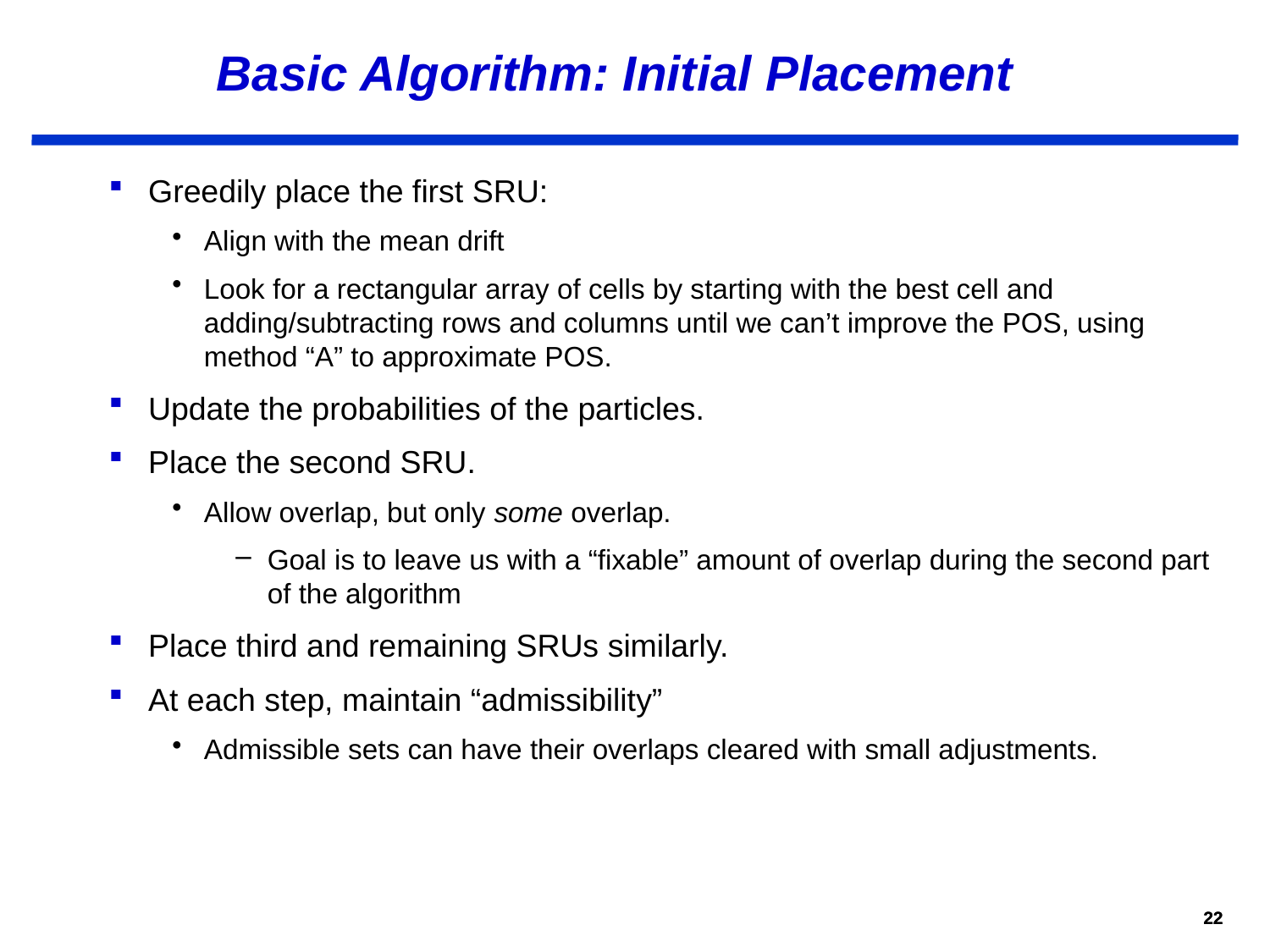

# Basic Algorithm: Initial Placement
Greedily place the first SRU:
Align with the mean drift
Look for a rectangular array of cells by starting with the best cell and adding/subtracting rows and columns until we can’t improve the POS, using method “A” to approximate POS.
Update the probabilities of the particles.
Place the second SRU.
Allow overlap, but only some overlap.
Goal is to leave us with a “fixable” amount of overlap during the second part of the algorithm
Place third and remaining SRUs similarly.
At each step, maintain “admissibility”
Admissible sets can have their overlaps cleared with small adjustments.
22
22